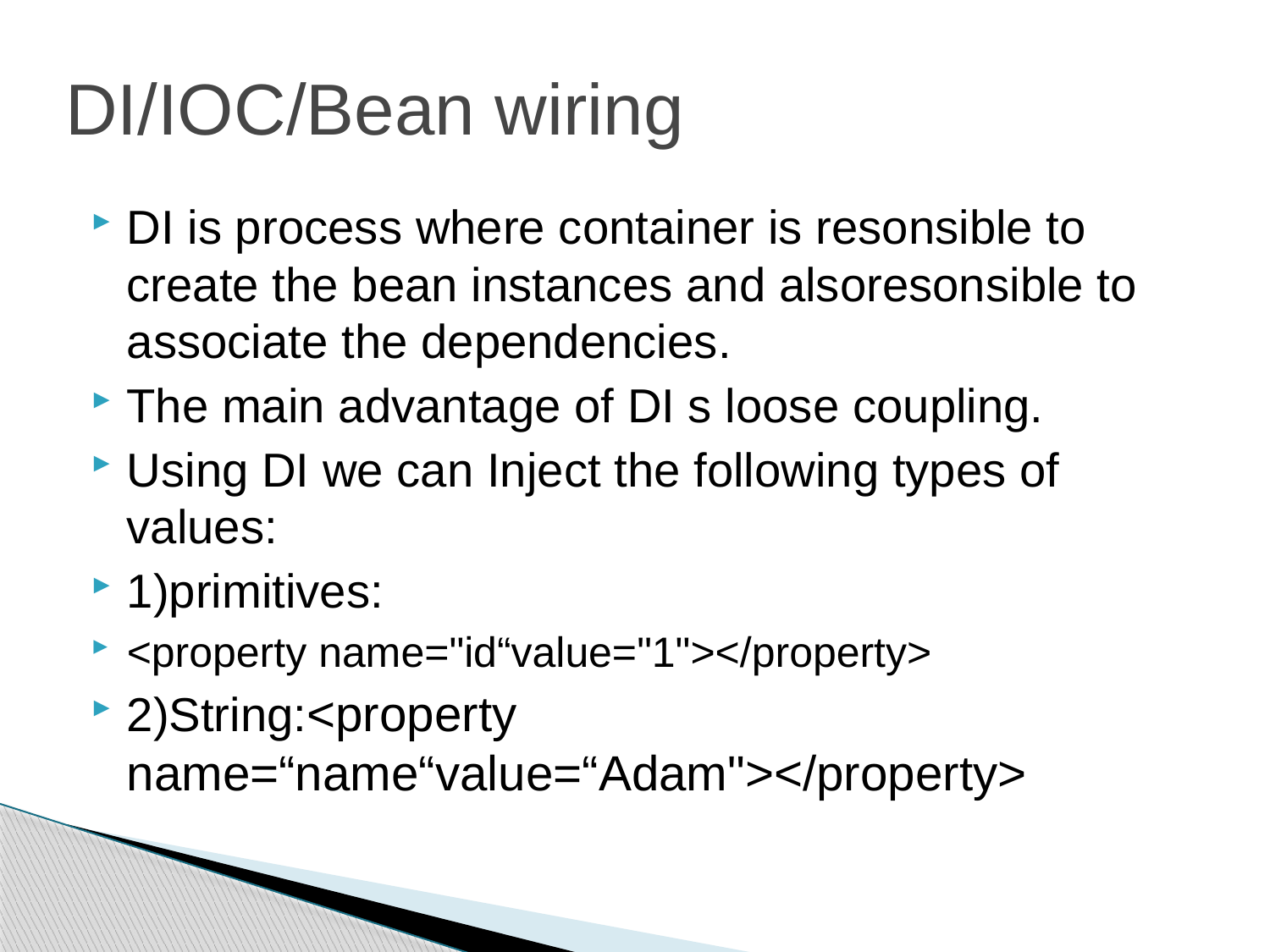

# DI/IOC/Bean wiring
DI is process where container is resonsible to create the bean instances and alsoresonsible to associate the dependencies.
The main advantage of DI s loose coupling.
Using DI we can Inject the following types of values:
1)primitives:
<property name="id“value="1"></property>
2)String:<property name=“name“value=“Adam"></property>